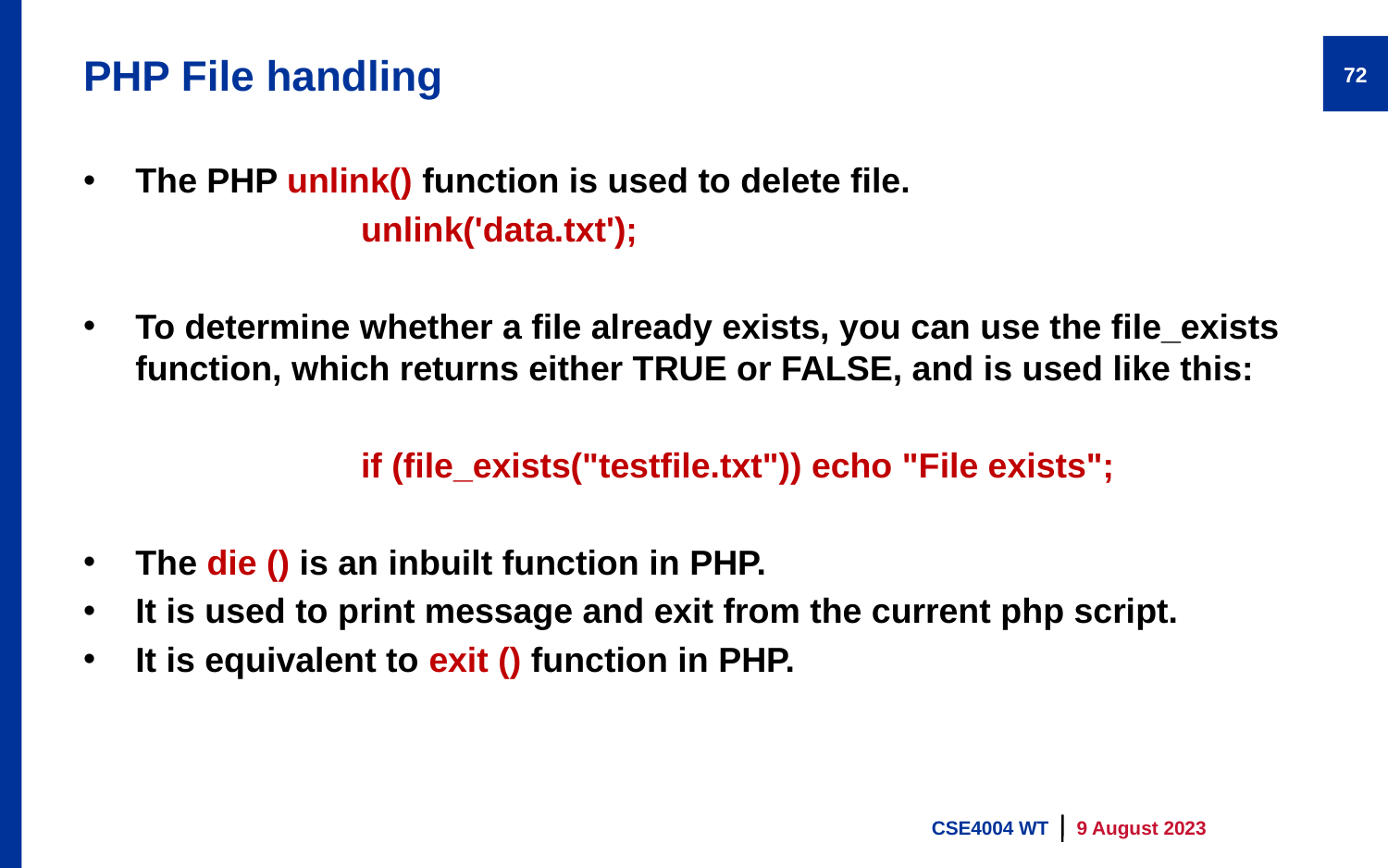

# PHP File handling
72
The PHP unlink() function is used to delete file.
		unlink('data.txt');

To determine whether a file already exists, you can use the file_exists function, which returns either TRUE or FALSE, and is used like this:

		if (file_exists("testfile.txt")) echo "File exists";

The die () is an inbuilt function in PHP.
It is used to print message and exit from the current php script.
It is equivalent to exit () function in PHP.

CSE4004 WT
9 August 2023